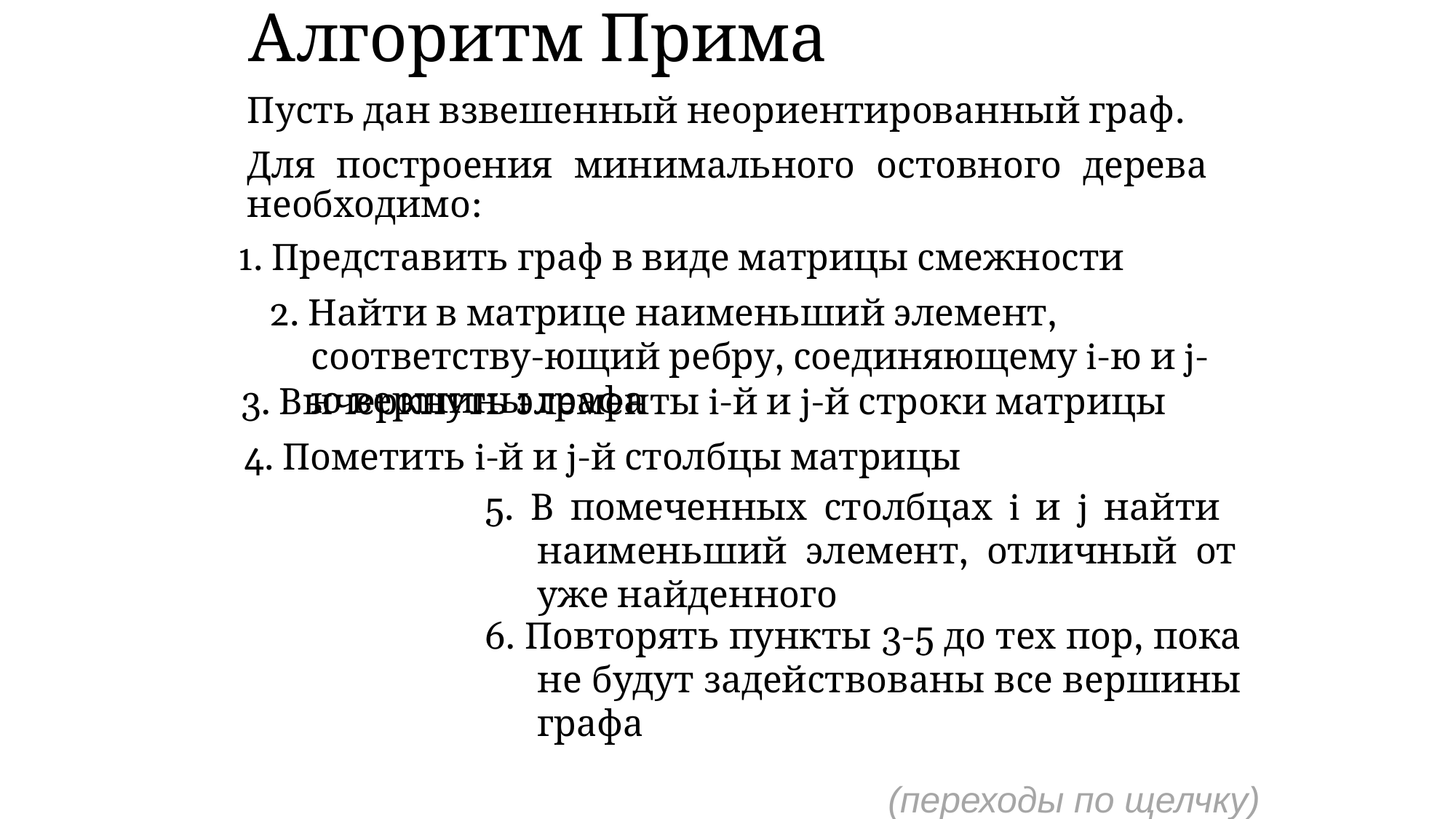

# Алгоритм Прима
Пусть дан взвешенный неориентированный граф.
Для построения минимального остовного дерева необходимо:
1. Представить граф в виде матрицы смежности
2. Найти в матрице наименьший элемент, соответству-ющий ребру, соединяющему i-ю и j-ю вершины графа
3. Вычеркнуть элементы i-й и j-й строки матрицы
4. Пометить i-й и j-й столбцы матрицы
5. В помеченных столбцах i и j найти
наименьший элемент, отличный от уже найденного
6. Повторять пункты 3-5 до тех пор, пока не будут задействованы все вершины графа
(переходы по щелчку)